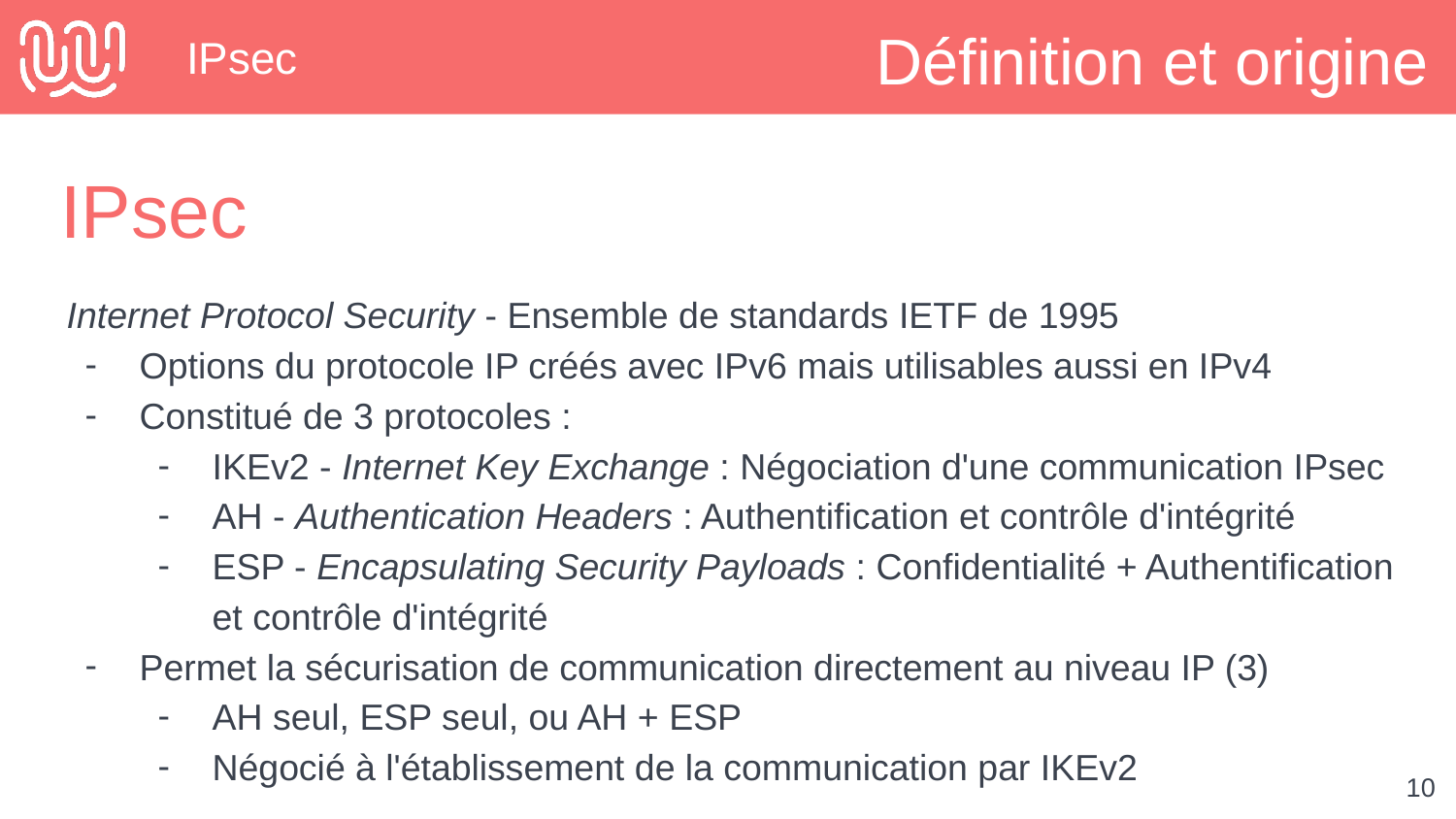

# IPsec
Définition et origine
IPsec
Internet Protocol Security - Ensemble de standards IETF de 1995
Options du protocole IP créés avec IPv6 mais utilisables aussi en IPv4
Constitué de 3 protocoles :
IKEv2 - Internet Key Exchange : Négociation d'une communication IPsec
AH - Authentication Headers : Authentification et contrôle d'intégrité
ESP - Encapsulating Security Payloads : Confidentialité + Authentification et contrôle d'intégrité
Permet la sécurisation de communication directement au niveau IP (3)
AH seul, ESP seul, ou AH + ESP
Négocié à l'établissement de la communication par IKEv2
10